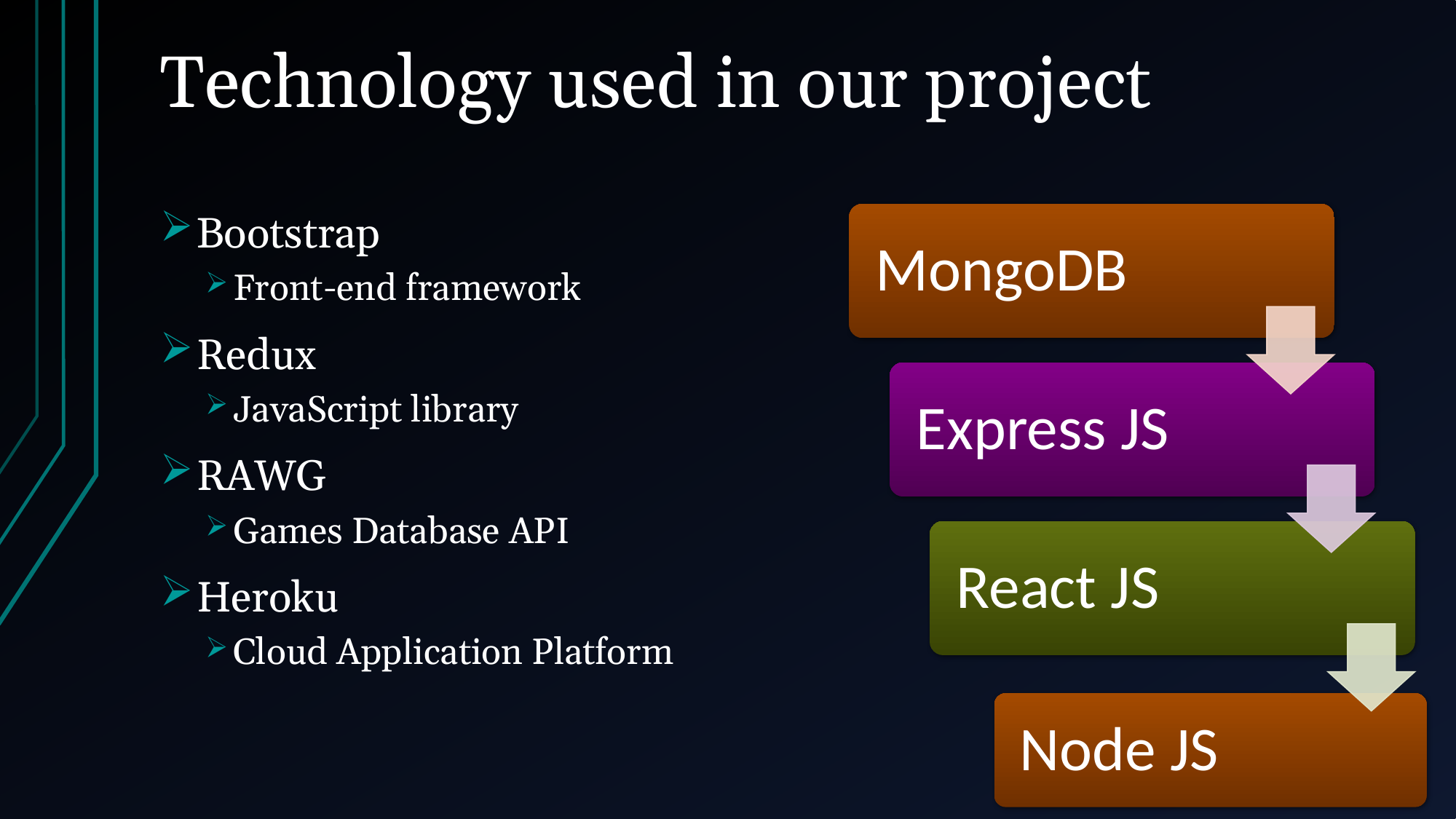

# Technology used in our project
Bootstrap
Front-end framework
Redux
JavaScript library
RAWG
Games Database API
Heroku
Cloud Application Platform
MongoDB
Express JS
React JS
Node JS